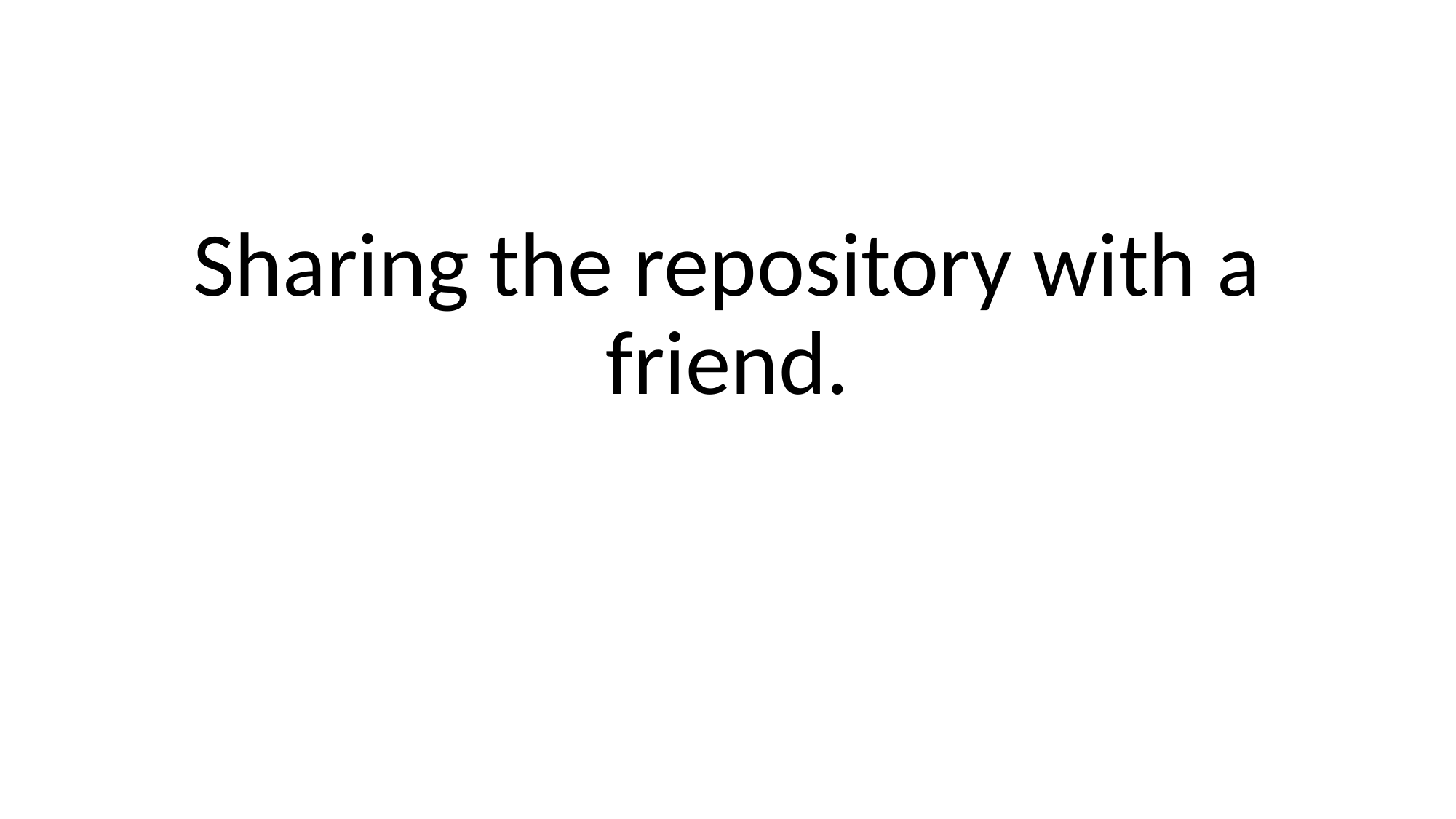

# Sharing the repository with a friend.